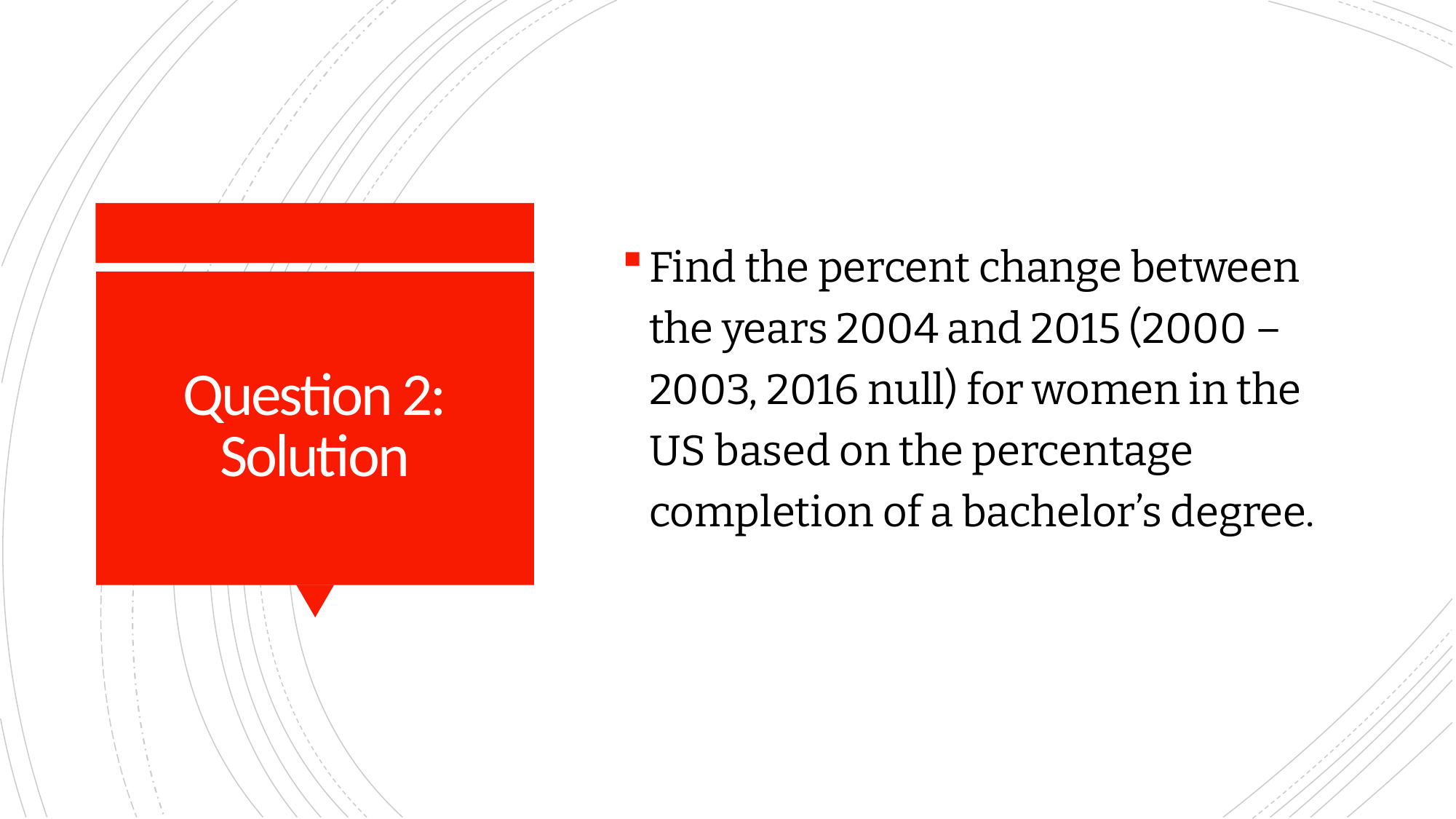

Find the percent change between the years 2004 and 2015 (2000 – 2003, 2016 null) for women in the US based on the percentage completion of a bachelor’s degree.

# Question 2: Solution